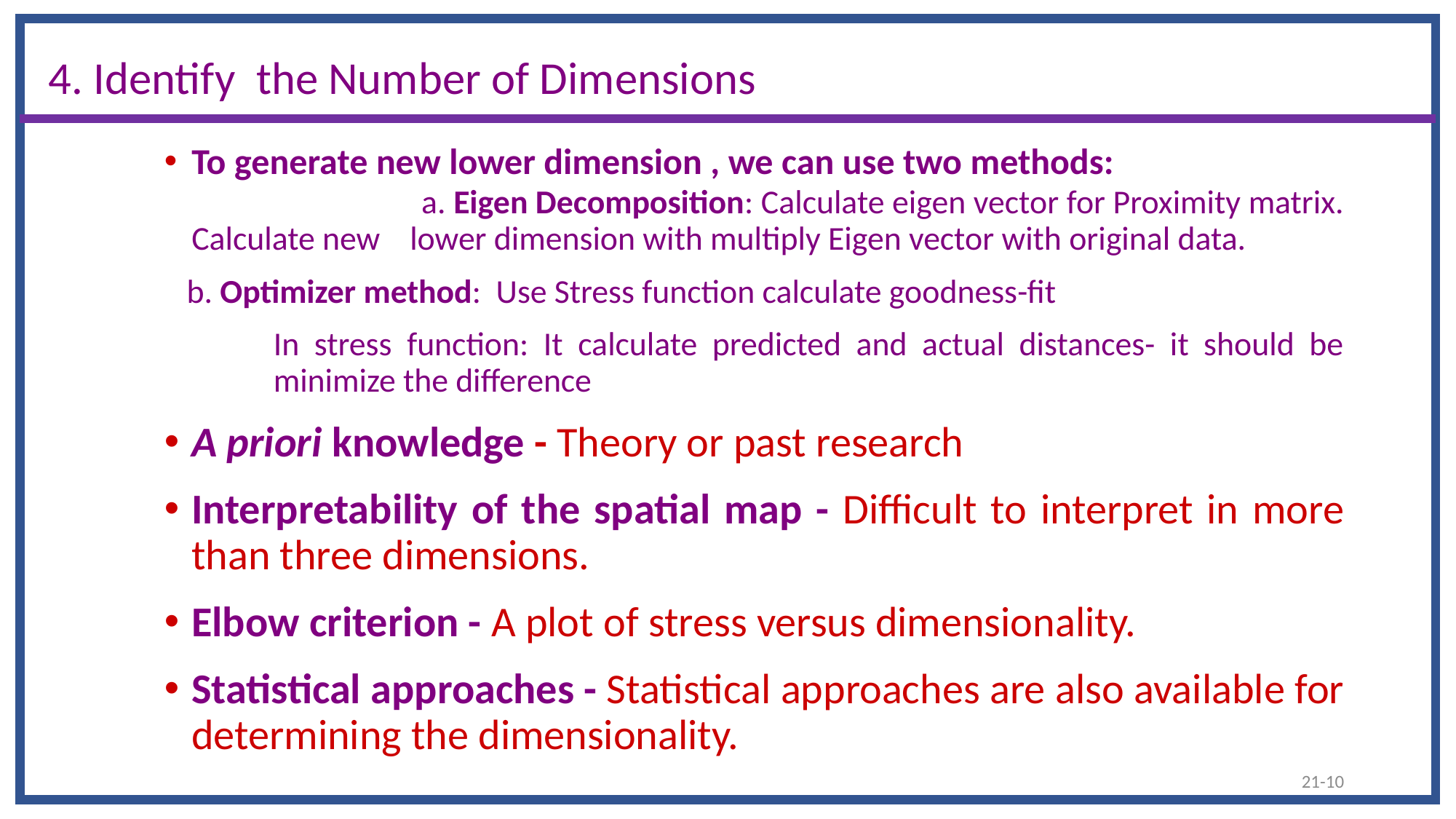

# 4. Identify  the Number of Dimensions

To generate new lower dimension , we can use two methods:         	                                   a. Eigen Decomposition: Calculate eigen vector for Proximity matrix. Calculate new 	lower dimension with multiply Eigen vector with original data.
   b. Optimizer method:  Use Stress function calculate goodness-fit
	In stress function: It calculate predicted and actual distances- it should be 	minimize the difference
A priori knowledge - Theory or past research
Interpretability of the spatial map - Difficult to interpret in more than three dimensions.
Elbow criterion - A plot of stress versus dimensionality.
Statistical approaches - Statistical approaches are also available for determining the dimensionality.
21-10